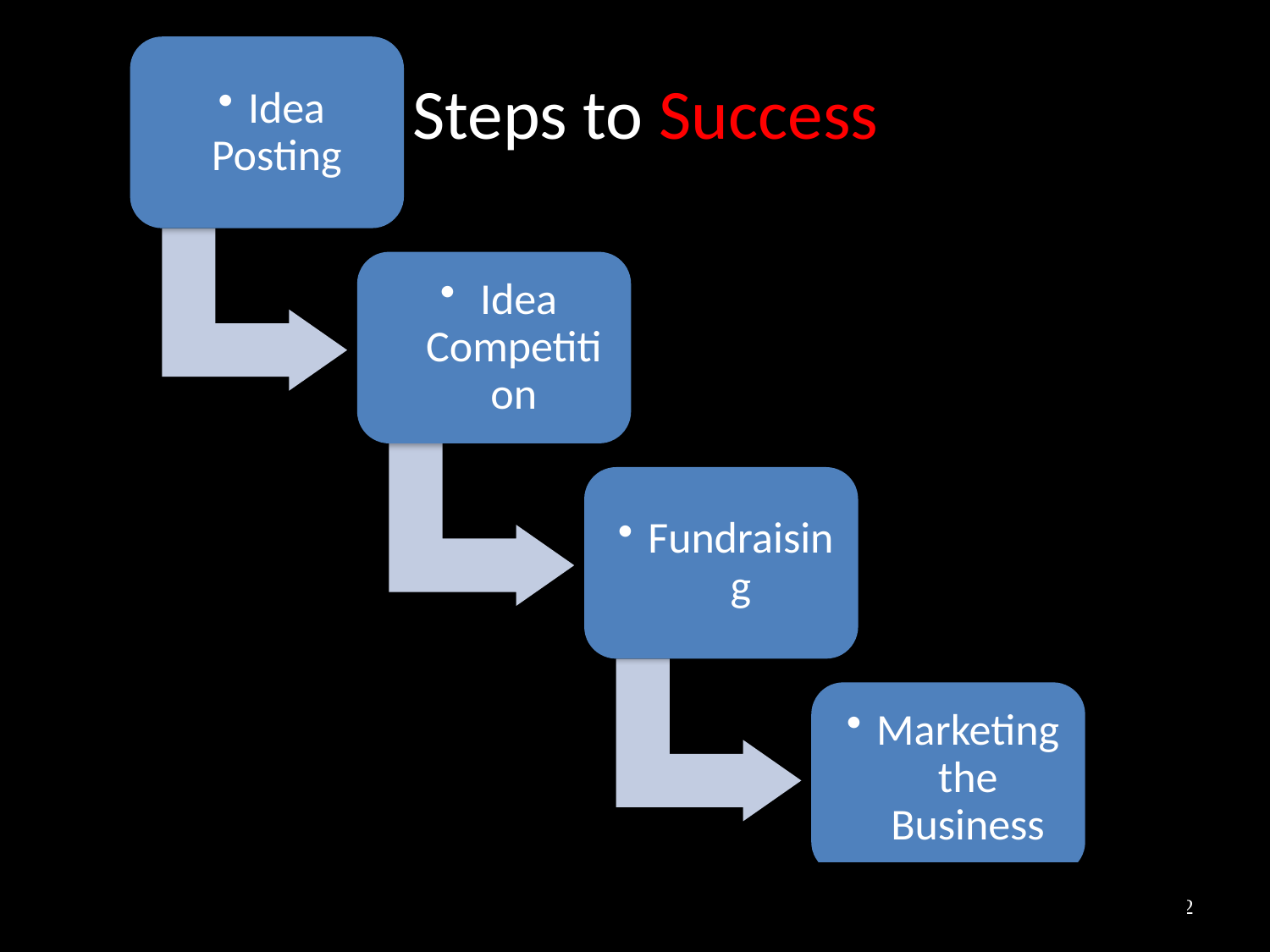

Idea Posting
 Idea Competition
Fundraising
Marketing the Business
# Steps to Success

2